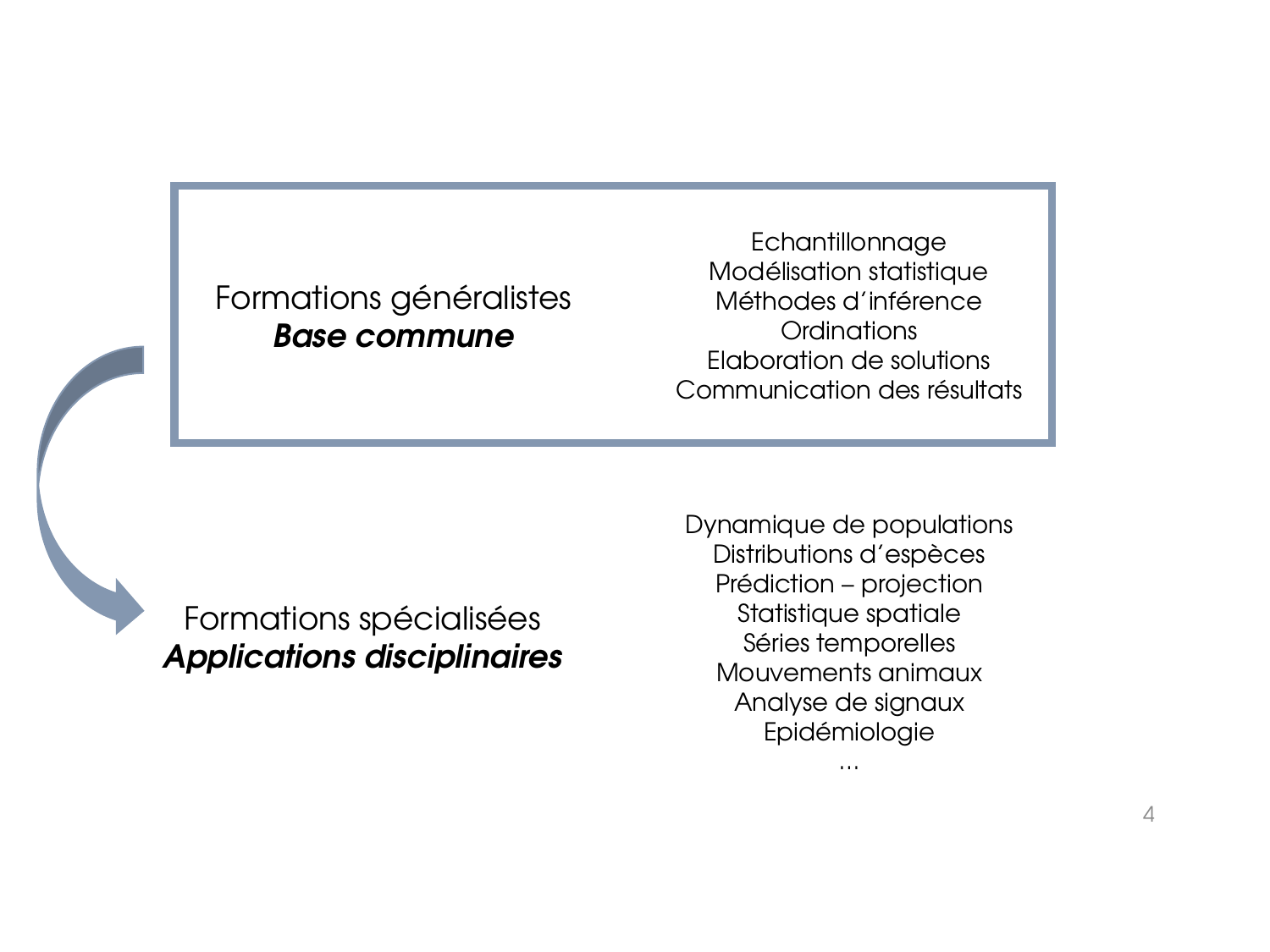

Echantillonnage
Modélisation statistique
Méthodes d’inférence
Ordinations
Elaboration de solutions
Communication des résultats
Formations généralistes
Base commune

Dynamique de populations
Distributions d’espèces
Prédiction – projection
Statistique spatiale
Séries temporelles
Mouvements animaux
Analyse de signaux
Epidémiologie
…
Formations spécialisées
Applications disciplinaires
4